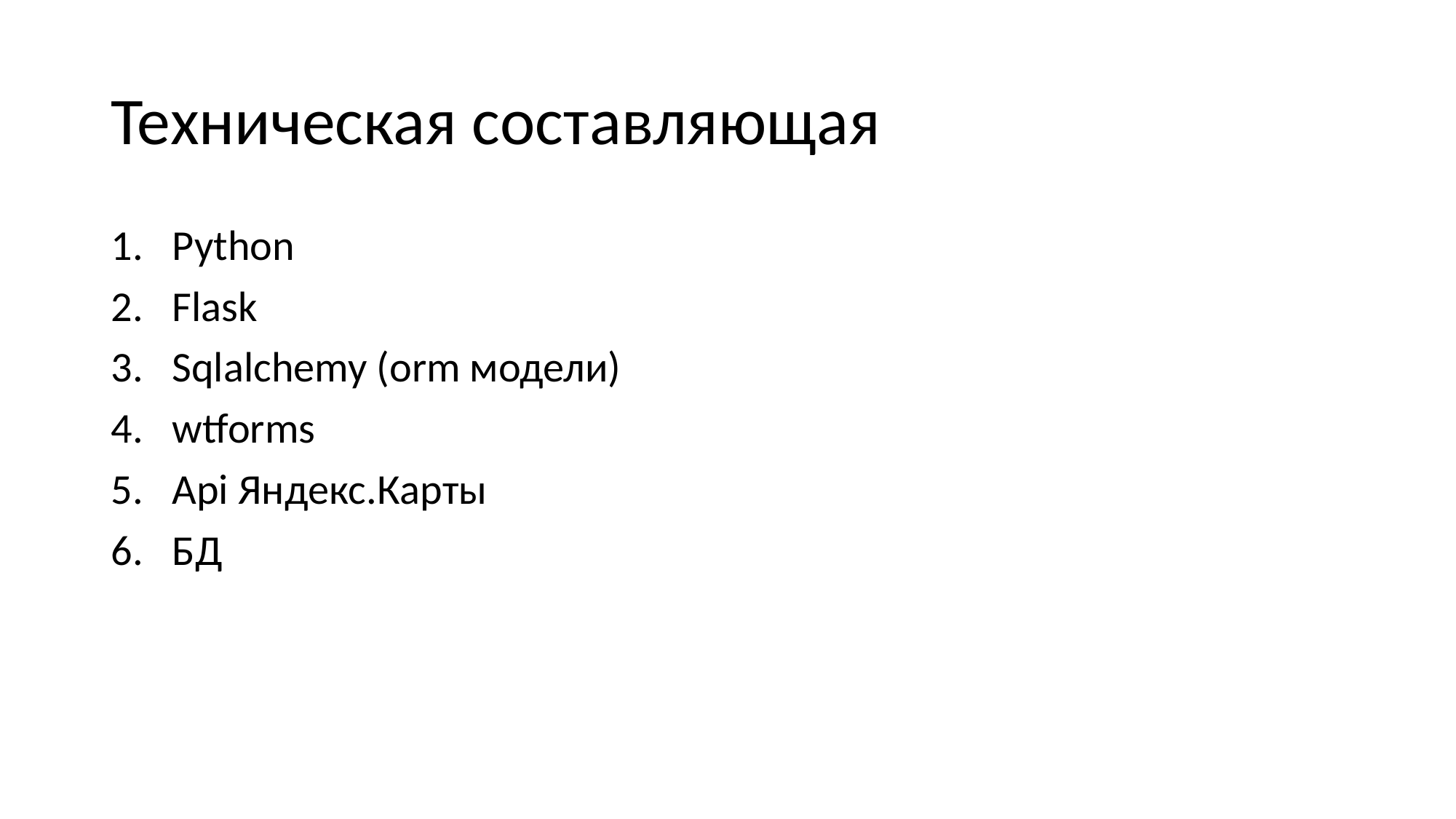

# Техническая составляющая
Python
Flask
Sqlalchemy (orm модели)
wtforms
Api Яндекс.Карты
БД